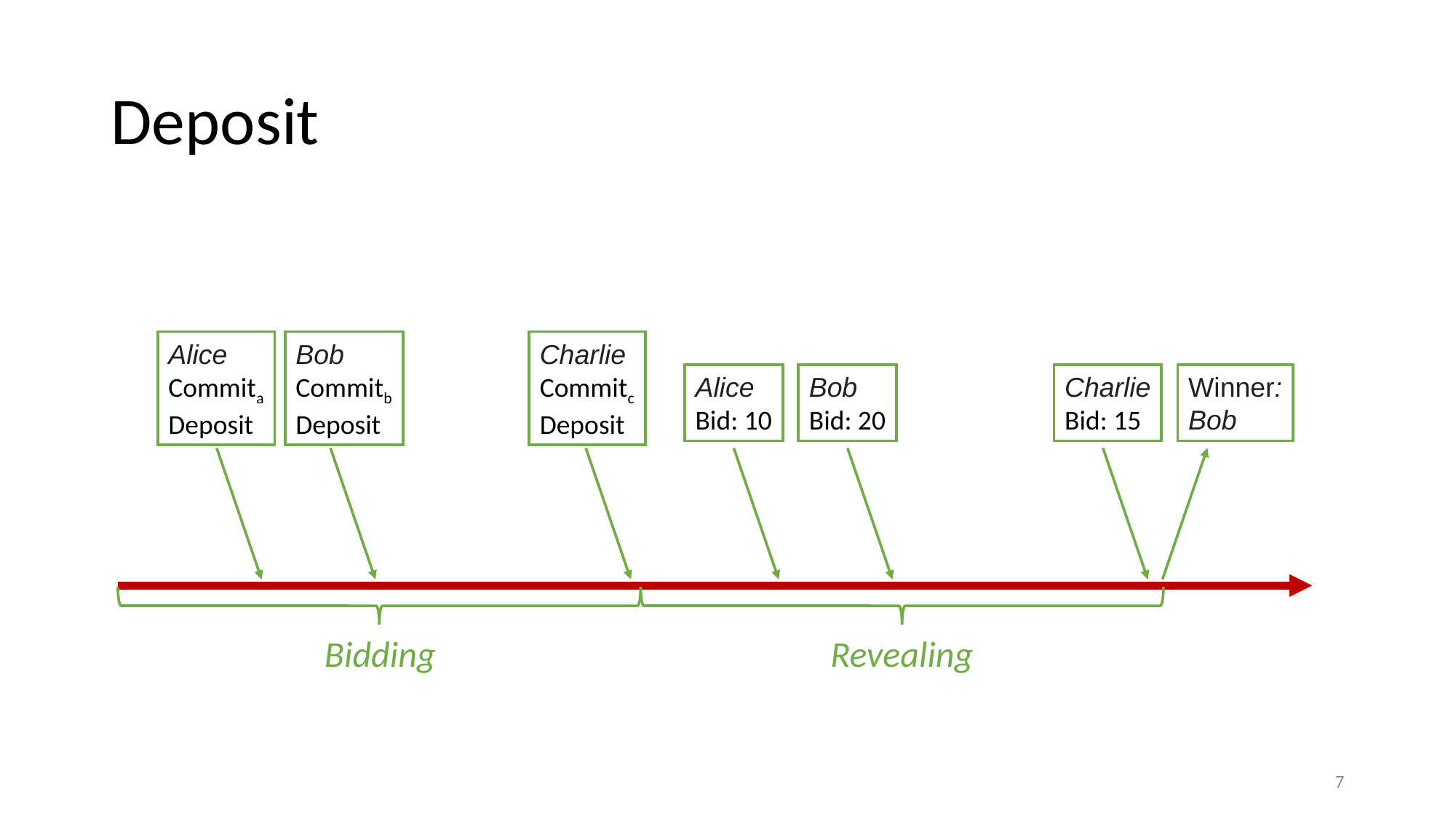

# Deposit
Alice
Commita
Deposit
Bob
Commitb
Deposit
Charlie
Commitc
Deposit

Winner:
Bob
Alice
Bid: 10
Bob
Bid: 20
Charlie
Bid: 15
Bidding
Revealing
7